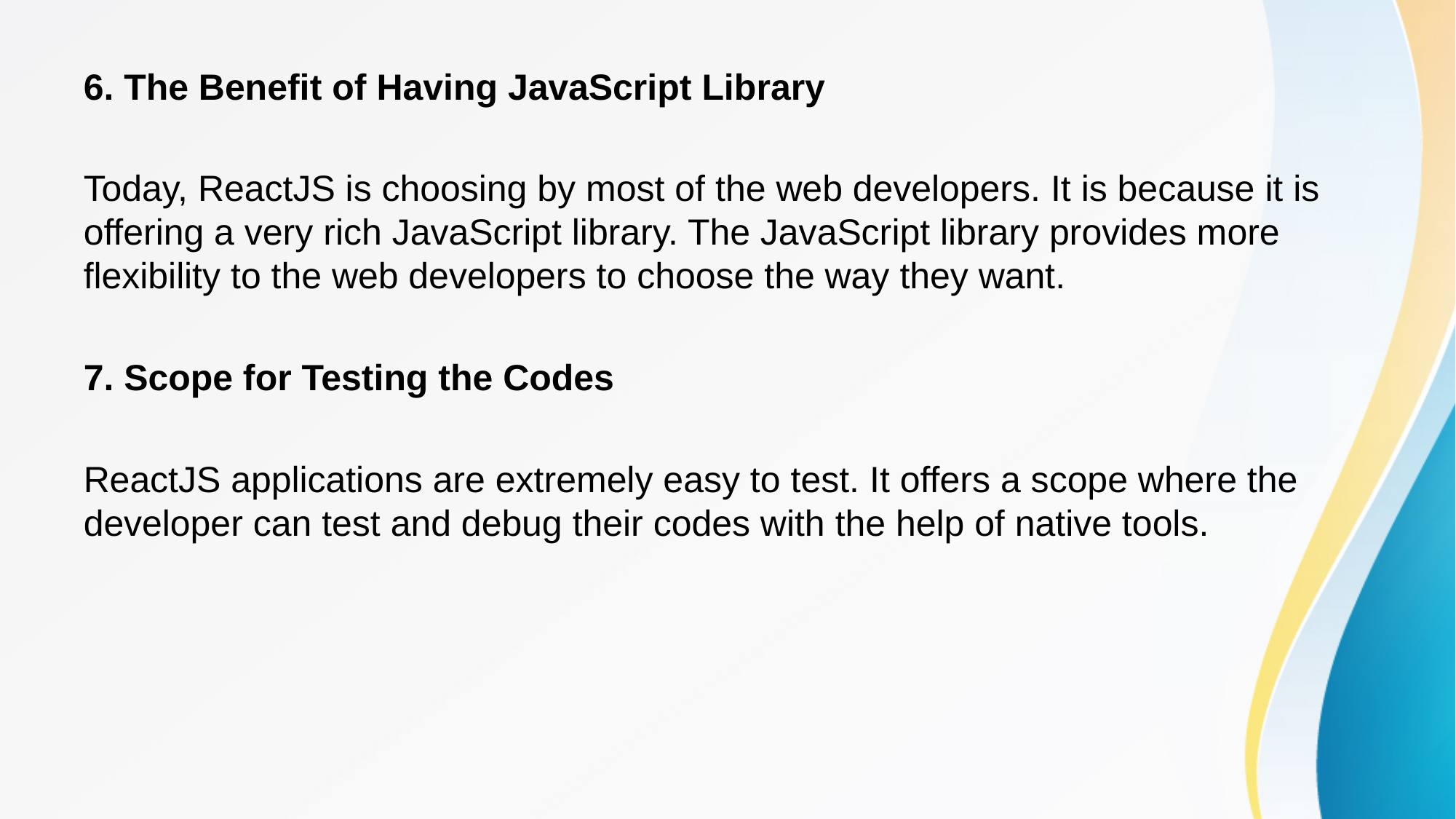

6. The Benefit of Having JavaScript Library

Today, ReactJS is choosing by most of the web developers. It is because it is offering a very rich JavaScript library. The JavaScript library provides more flexibility to the web developers to choose the way they want.

7. Scope for Testing the Codes

ReactJS applications are extremely easy to test. It offers a scope where the developer can test and debug their codes with the help of native tools.